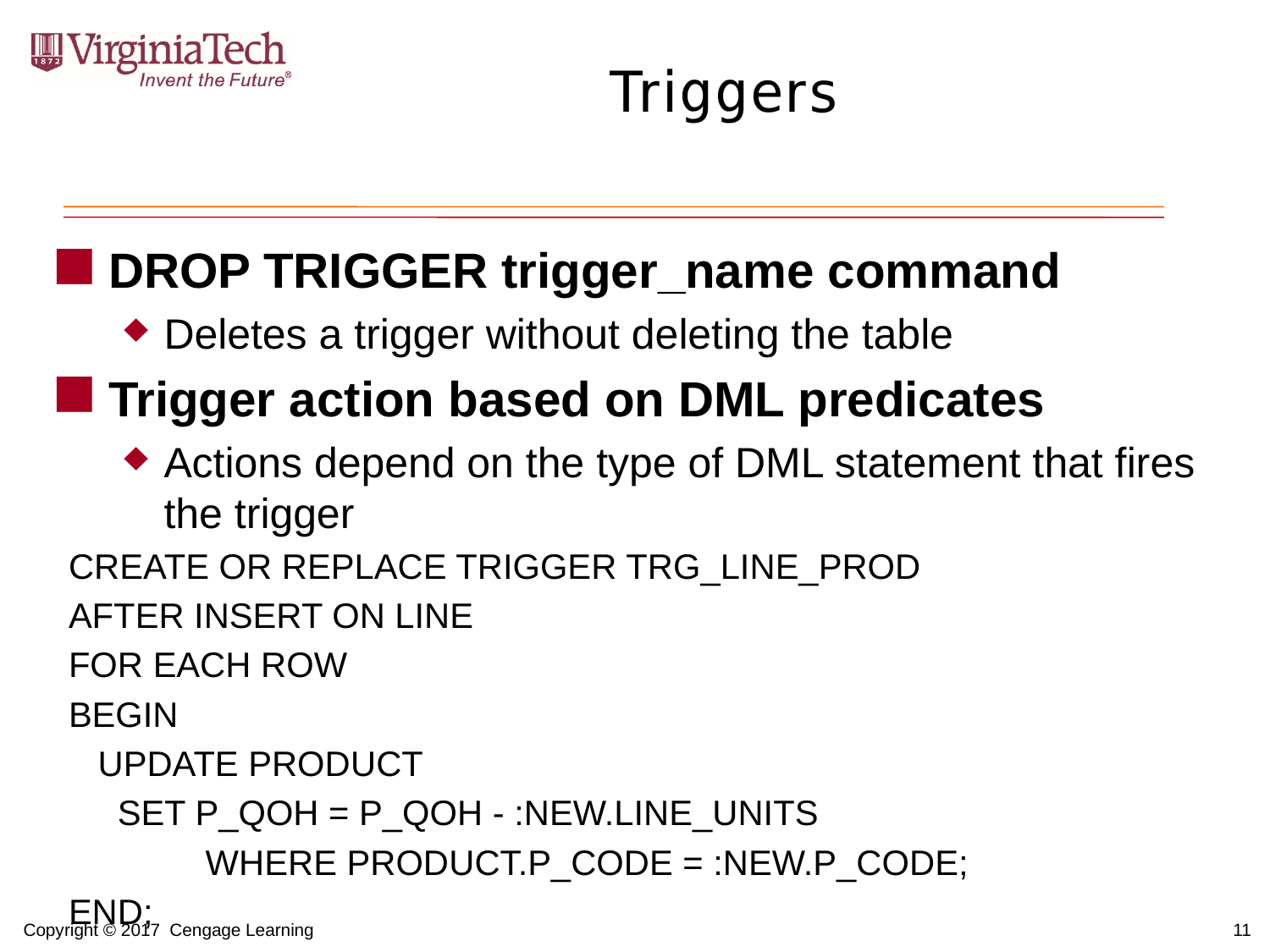

# Triggers
DROP TRIGGER trigger_name command
Deletes a trigger without deleting the table
Trigger action based on DML predicates
Actions depend on the type of DML statement that fires the trigger
CREATE OR REPLACE TRIGGER TRG_LINE_PROD
AFTER INSERT ON LINE
FOR EACH ROW
BEGIN
   UPDATE PRODUCT
     SET P_QOH = P_QOH - :NEW.LINE_UNITS
   	 WHERE PRODUCT.P_CODE = :NEW.P_CODE;
END;
11
Copyright © 2017  Cengage Learning